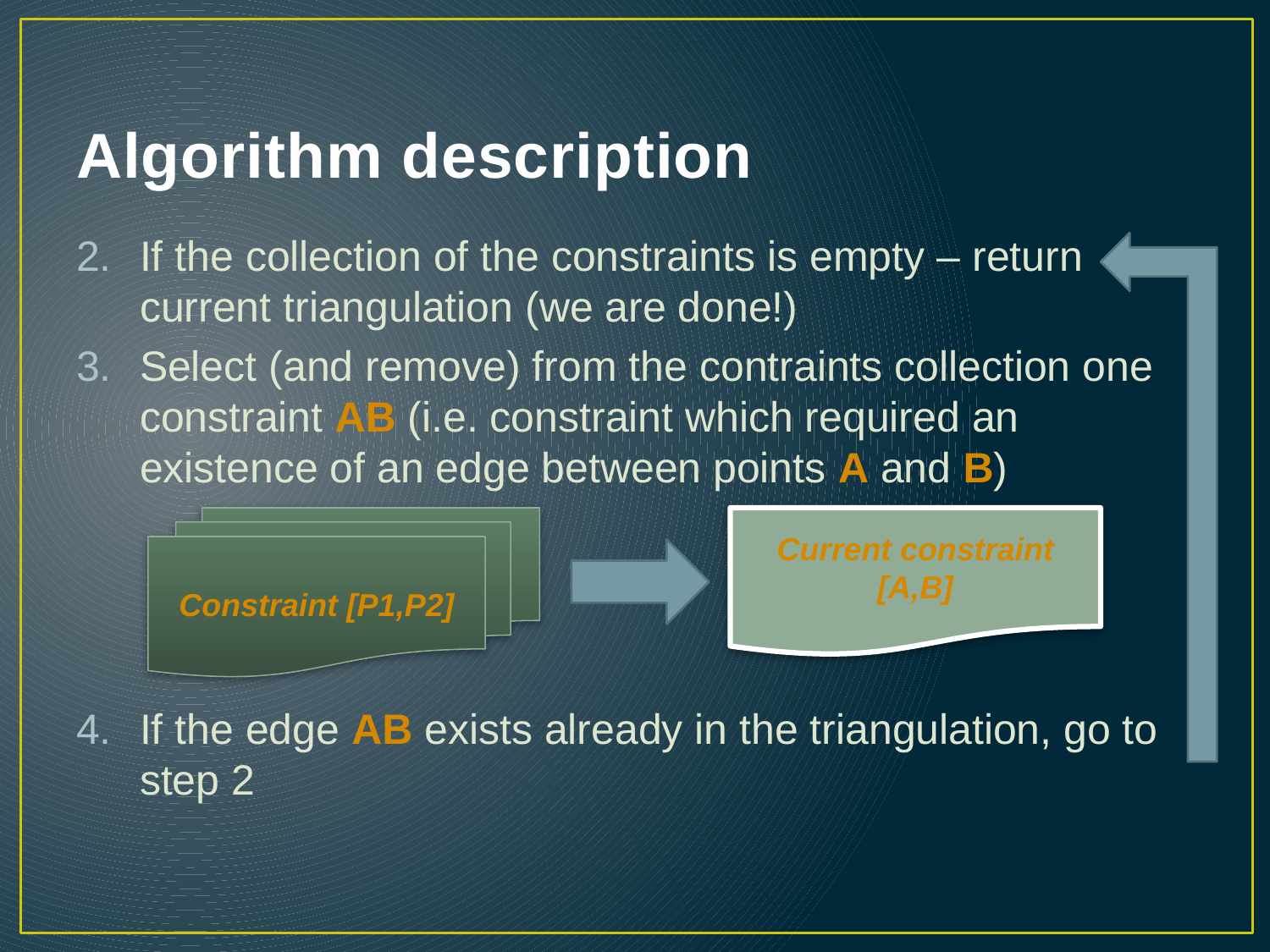

# Algorithm description
If the collection of the constraints is empty – return current triangulation (we are done!)
Select (and remove) from the contraints collection one constraint AB (i.e. constraint which required an existence of an edge between points A and B)
If the edge AB exists already in the triangulation, go to step 2

Constraint [P1,P2]
Current constraint [A,B]